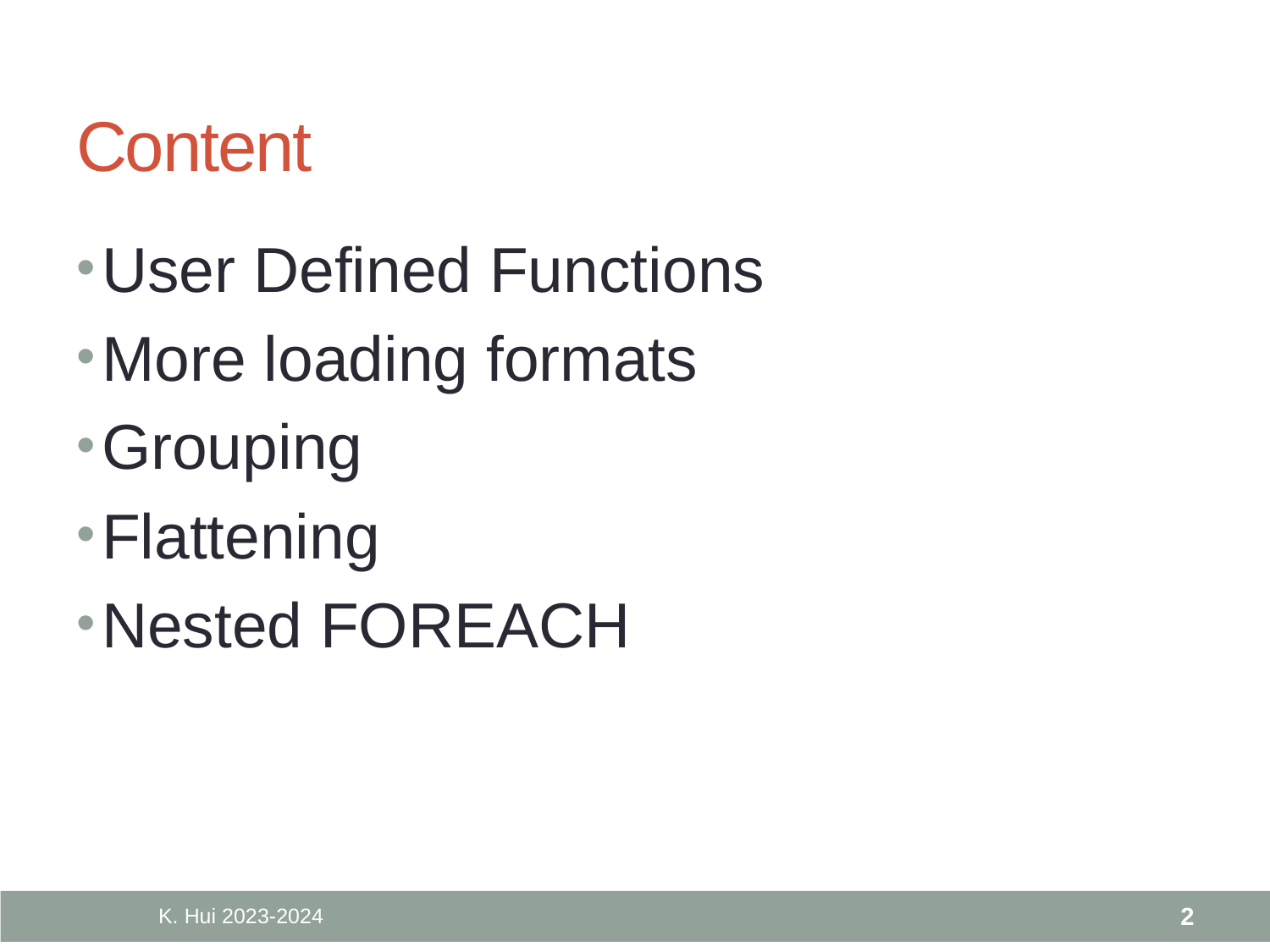

# Content
User Defined Functions
More loading formats
Grouping
Flattening
Nested FOREACH

K. Hui 2023-2024
2